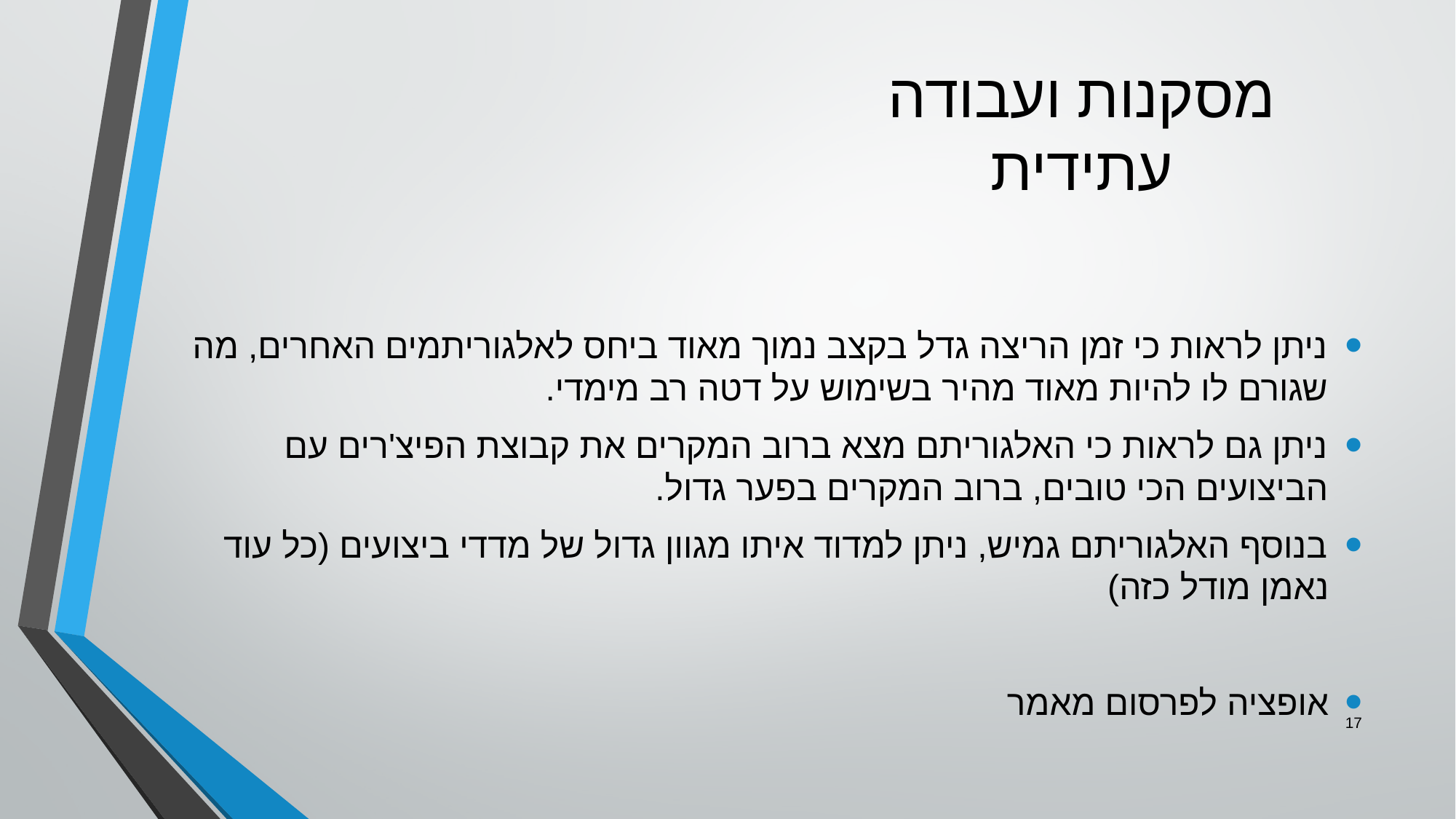

# מסקנות ועבודה עתידית
ניתן לראות כי זמן הריצה גדל בקצב נמוך מאוד ביחס לאלגוריתמים האחרים, מה שגורם לו להיות מאוד מהיר בשימוש על דטה רב מימדי.
ניתן גם לראות כי האלגוריתם מצא ברוב המקרים את קבוצת הפיצ'רים עם הביצועים הכי טובים, ברוב המקרים בפער גדול.
בנוסף האלגוריתם גמיש, ניתן למדוד איתו מגוון גדול של מדדי ביצועים (כל עוד נאמן מודל כזה)

אופציה לפרסום מאמר

17